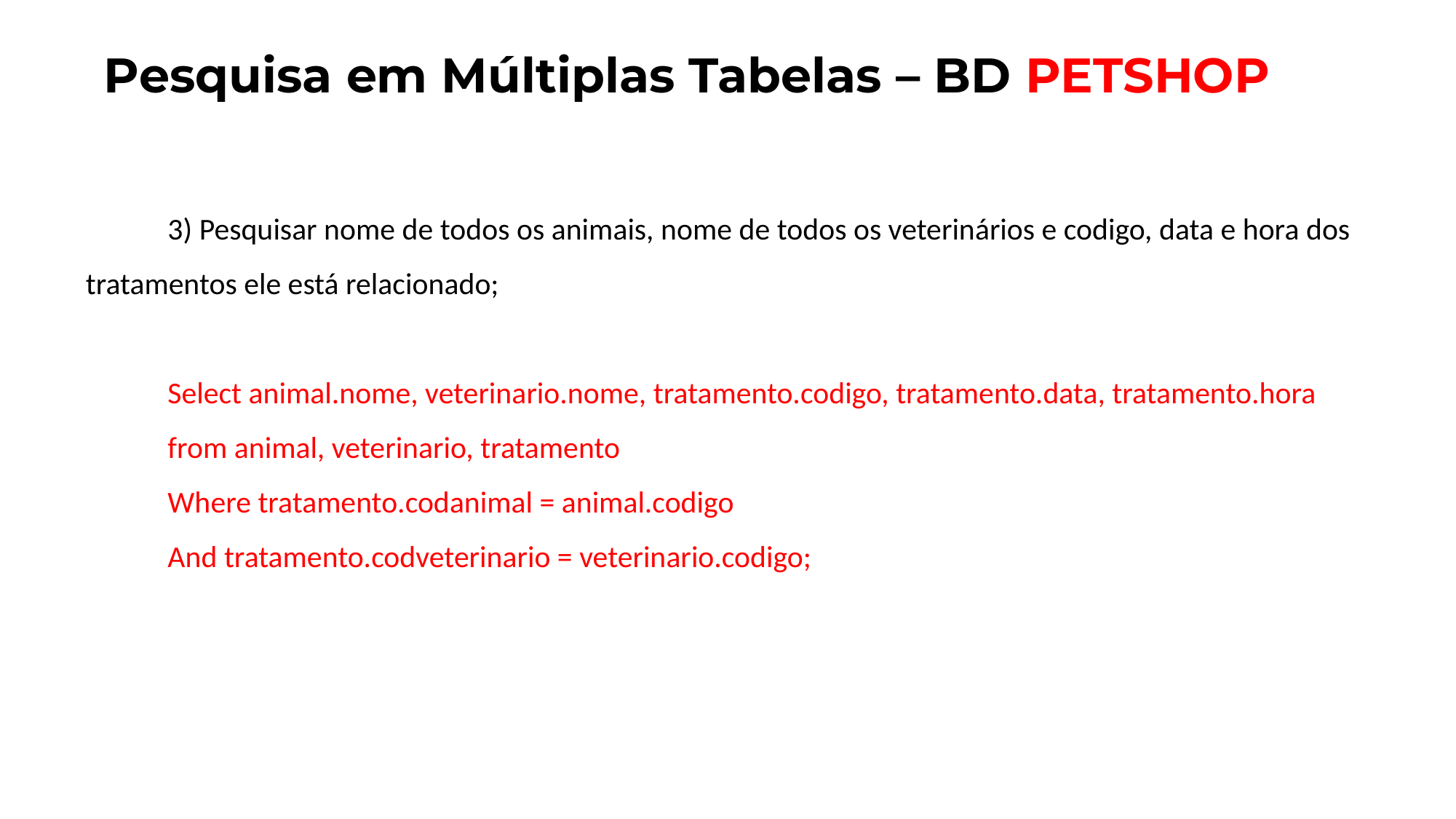

Pesquisa em Múltiplas Tabelas – BD PETSHOP
3) Pesquisar nome de todos os animais, nome de todos os veterinários e codigo, data e hora dos tratamentos ele está relacionado;

Select animal.nome, veterinario.nome, tratamento.codigo, tratamento.data, tratamento.hora
from animal, veterinario, tratamento
Where tratamento.codanimal = animal.codigo
And tratamento.codveterinario = veterinario.codigo;